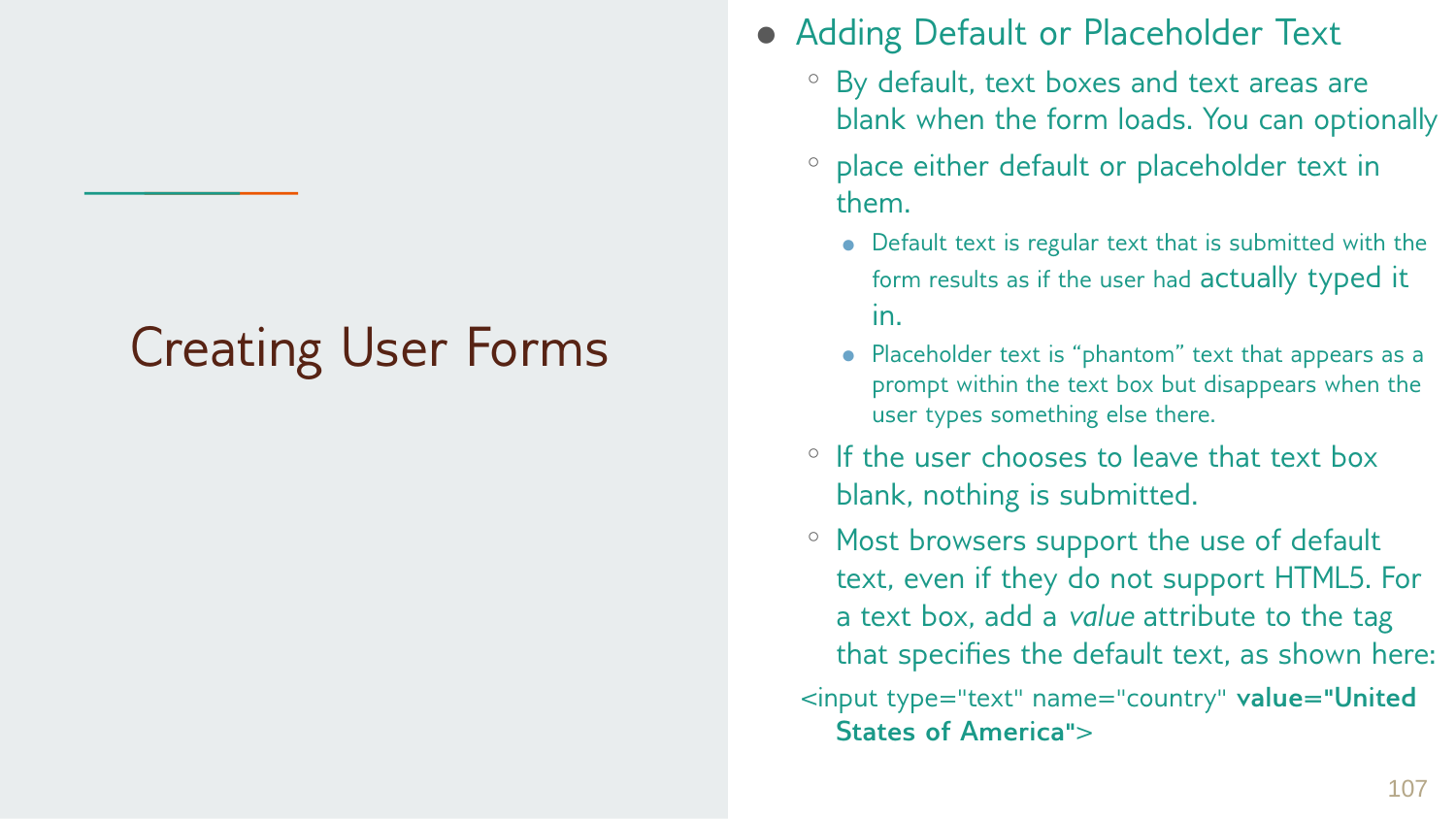

Adding Default or Placeholder Text
By default, text boxes and text areas are blank when the form loads. You can optionally
place either default or placeholder text in them.
Default text is regular text that is submitted with the form results as if the user had actually typed it in.
Placeholder text is “phantom” text that appears as a prompt within the text box but disappears when the user types something else there.
If the user chooses to leave that text box blank, nothing is submitted.
Most browsers support the use of default text, even if they do not support HTML5. For a text box, add a value attribute to the tag that specifies the default text, as shown here:
<input type="text" name="country" value="United States of America">
# Creating User Forms

 107